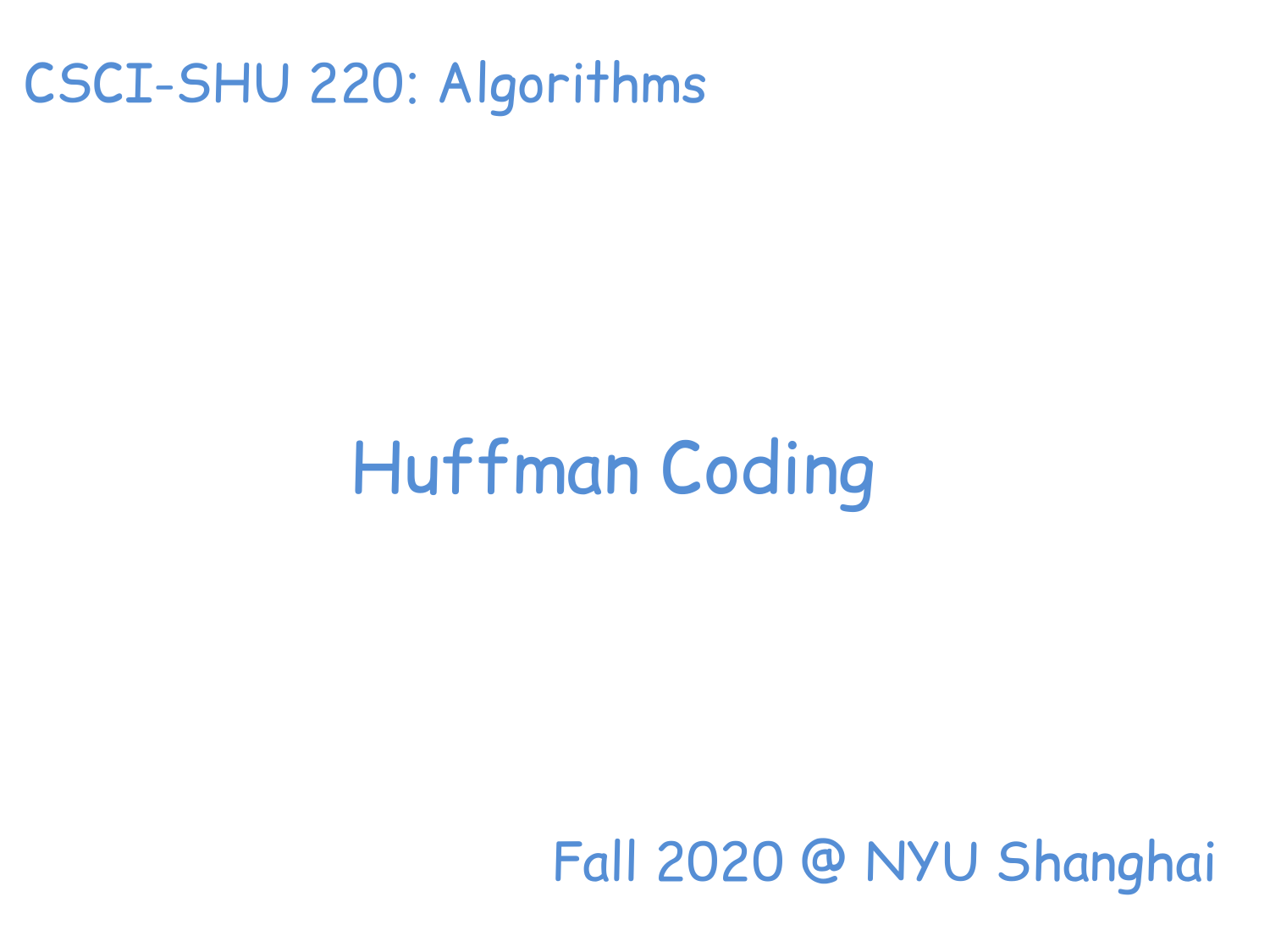

CSCI-SHU 220: Algorithms
Huffman Coding
Fall 2020 @ NYU Shanghai